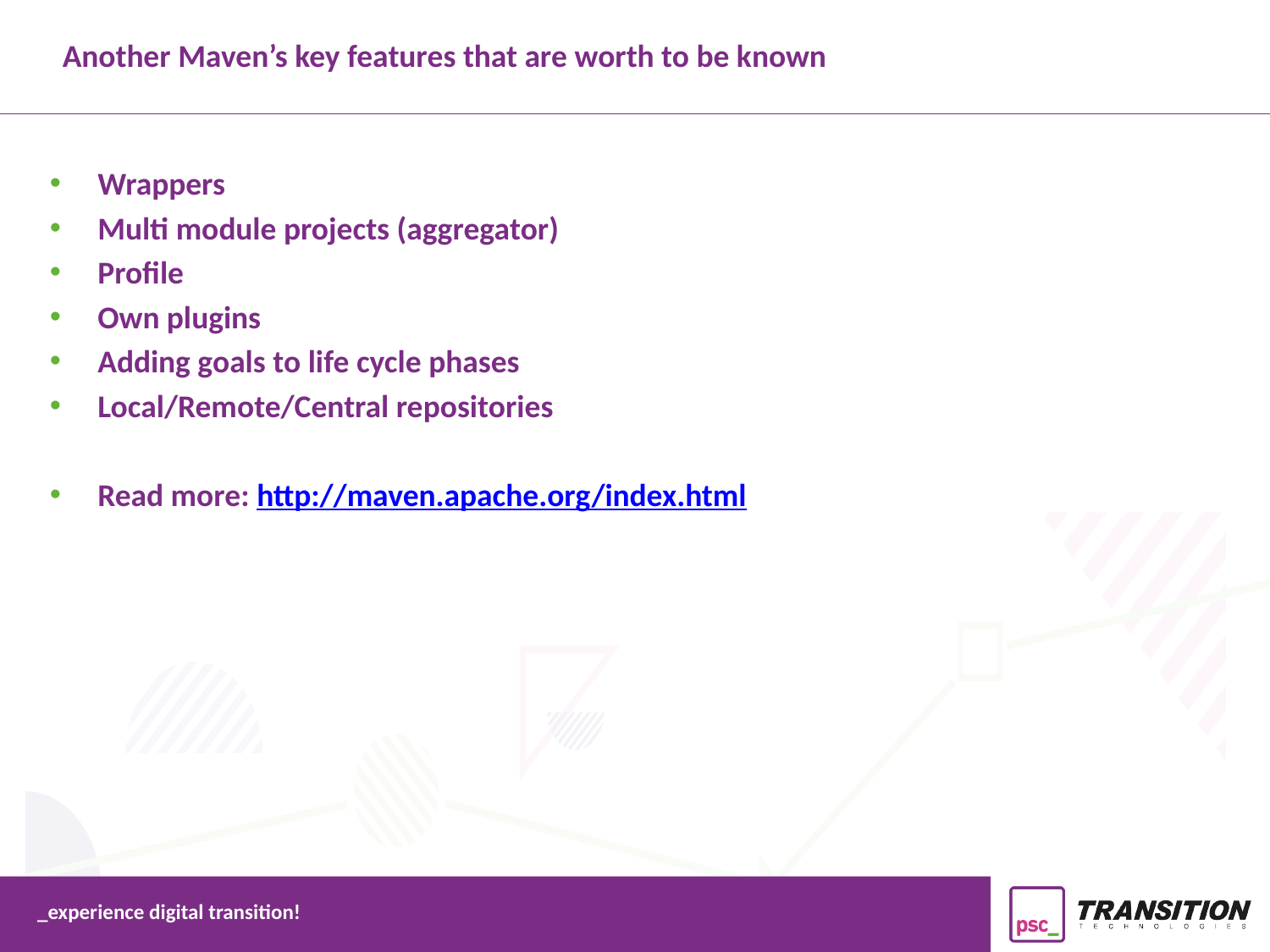

Another Maven’s key features that are worth to be known
Wrappers
Multi module projects (aggregator)
Profile
Own plugins
Adding goals to life cycle phases
Local/Remote/Central repositories

Read more: http://maven.apache.org/index.html